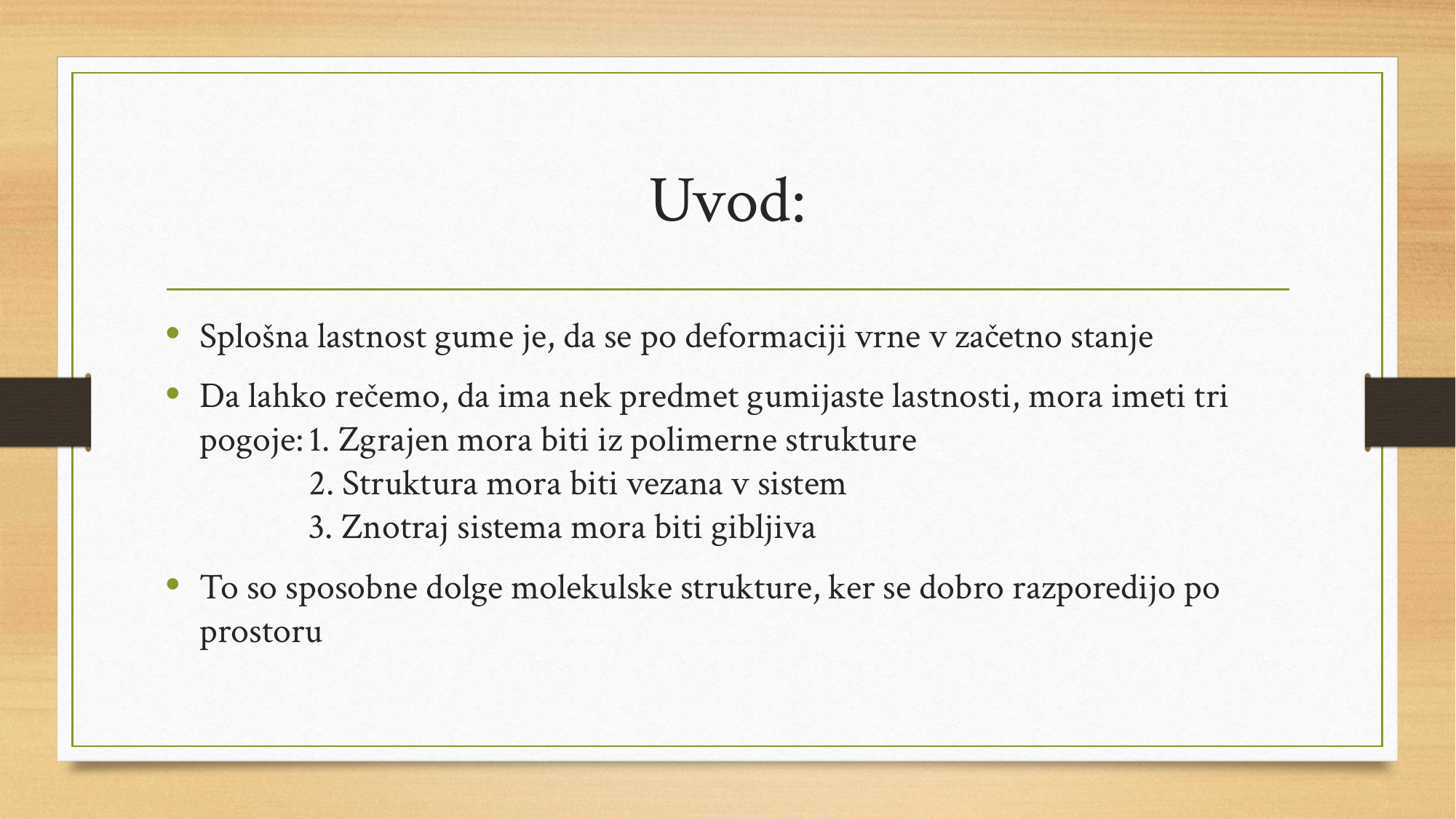

# Uvod:
Splošna lastnost gume je, da se po deformaciji vrne v začetno stanje
Da lahko rečemo, da ima nek predmet gumijaste lastnosti, mora imeti tri pogoje:	1. Zgrajen mora biti iz polimerne strukture
	2. Struktura mora biti vezana v sistem
	3. Znotraj sistema mora biti gibljiva
To so sposobne dolge molekulske strukture, ker se dobro razporedijo po prostoru